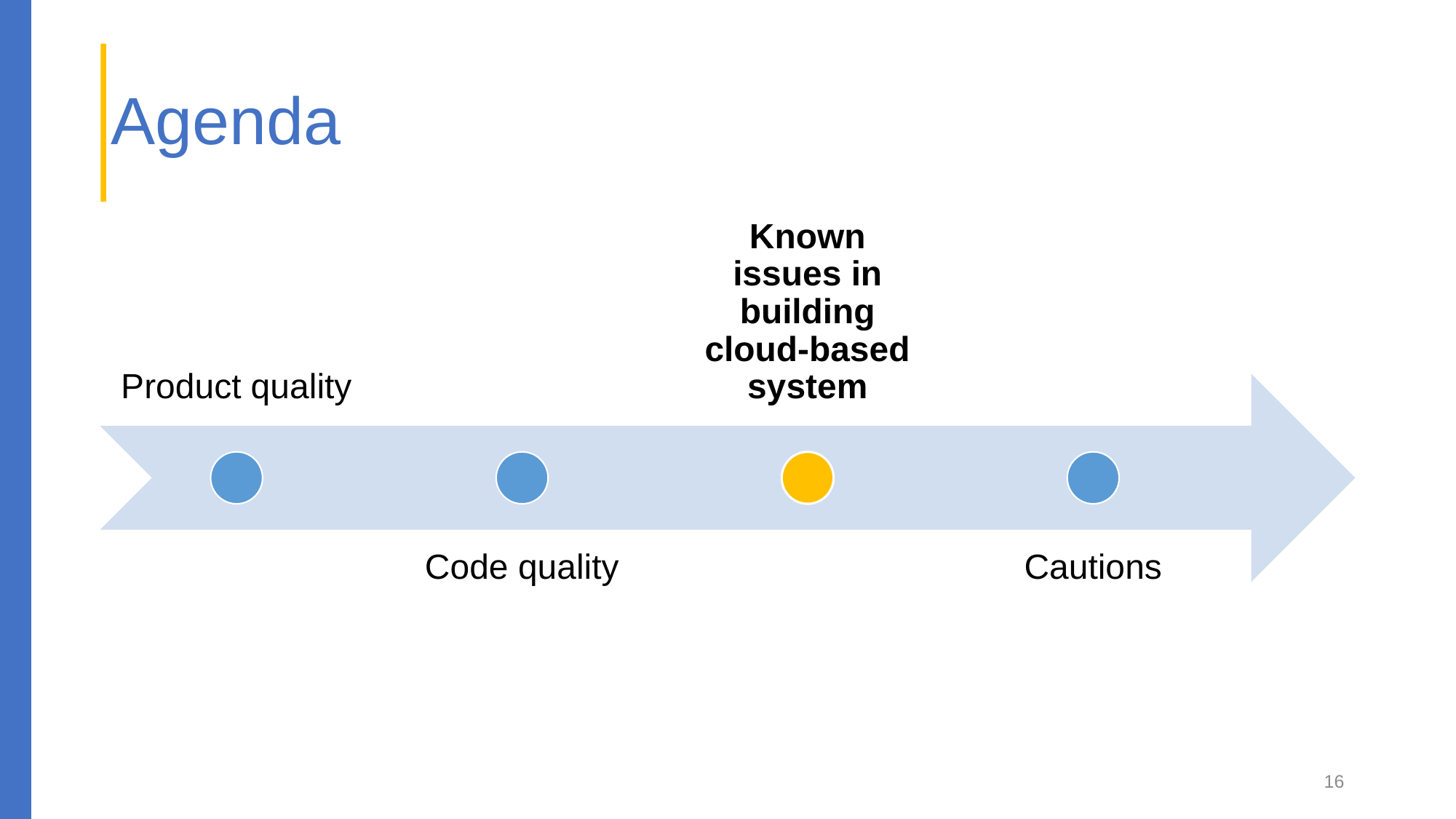

# Agenda
Product quality
Code quality
Known issues in building cloud-based system
Cautions
16